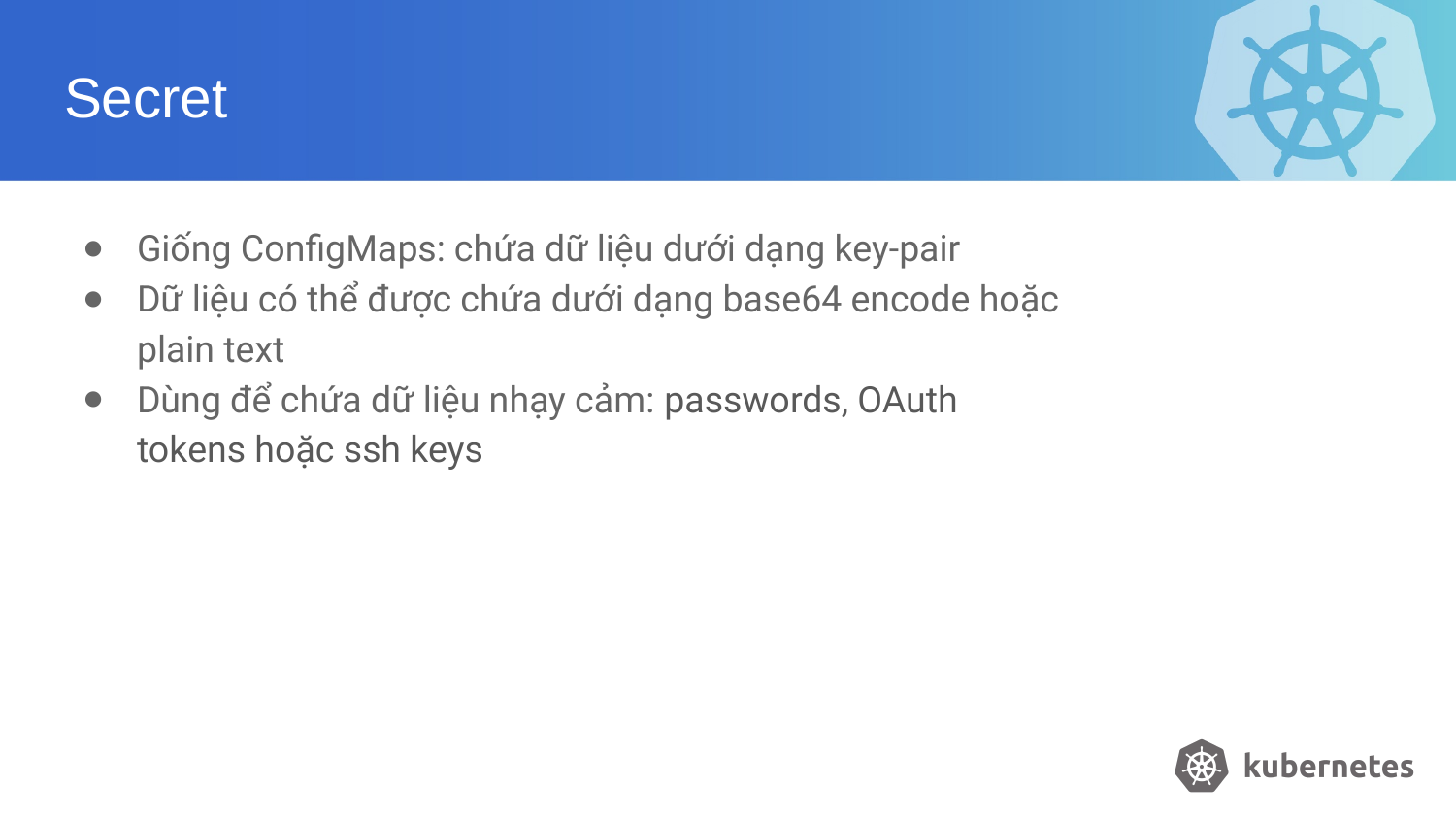

# Secret
Giống ConfigMaps: chứa dữ liệu dưới dạng key-pair
Dữ liệu có thể được chứa dưới dạng base64 encode hoặc plain text
Dùng để chứa dữ liệu nhạy cảm: passwords, OAuth tokens hoặc ssh keys